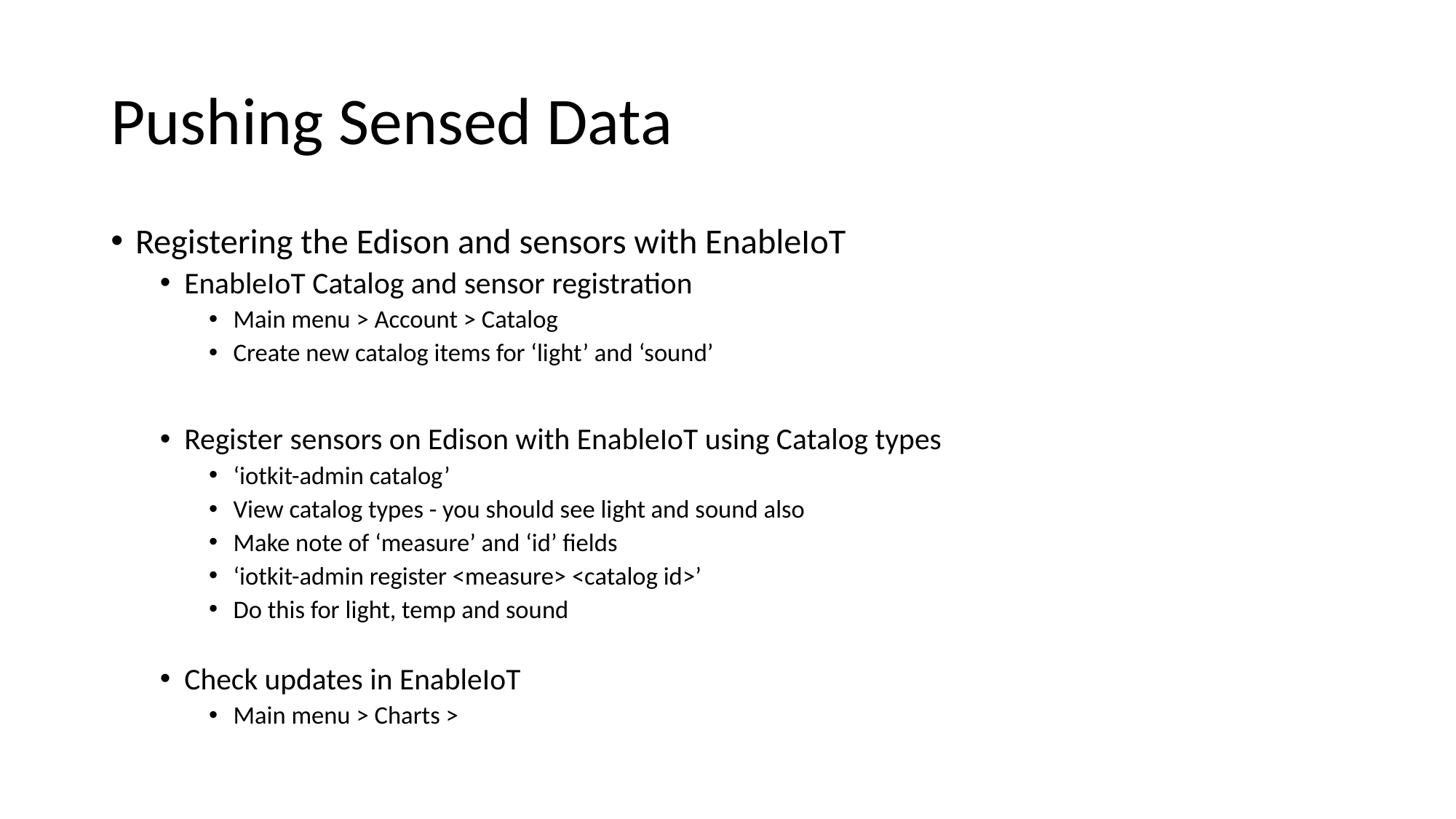

# Pushing Sensed Data
Registering the Edison and sensors with EnableIoT
EnableIoT Catalog and sensor registration
Main menu > Account > Catalog
Create new catalog items for ‘light’ and ‘sound’

Register sensors on Edison with EnableIoT using Catalog types
‘iotkit-admin catalog’
View catalog types - you should see light and sound also
Make note of ‘measure’ and ‘id’ fields
‘iotkit-admin register <measure> <catalog id>’
Do this for light, temp and sound

Check updates in EnableIoT
Main menu > Charts >